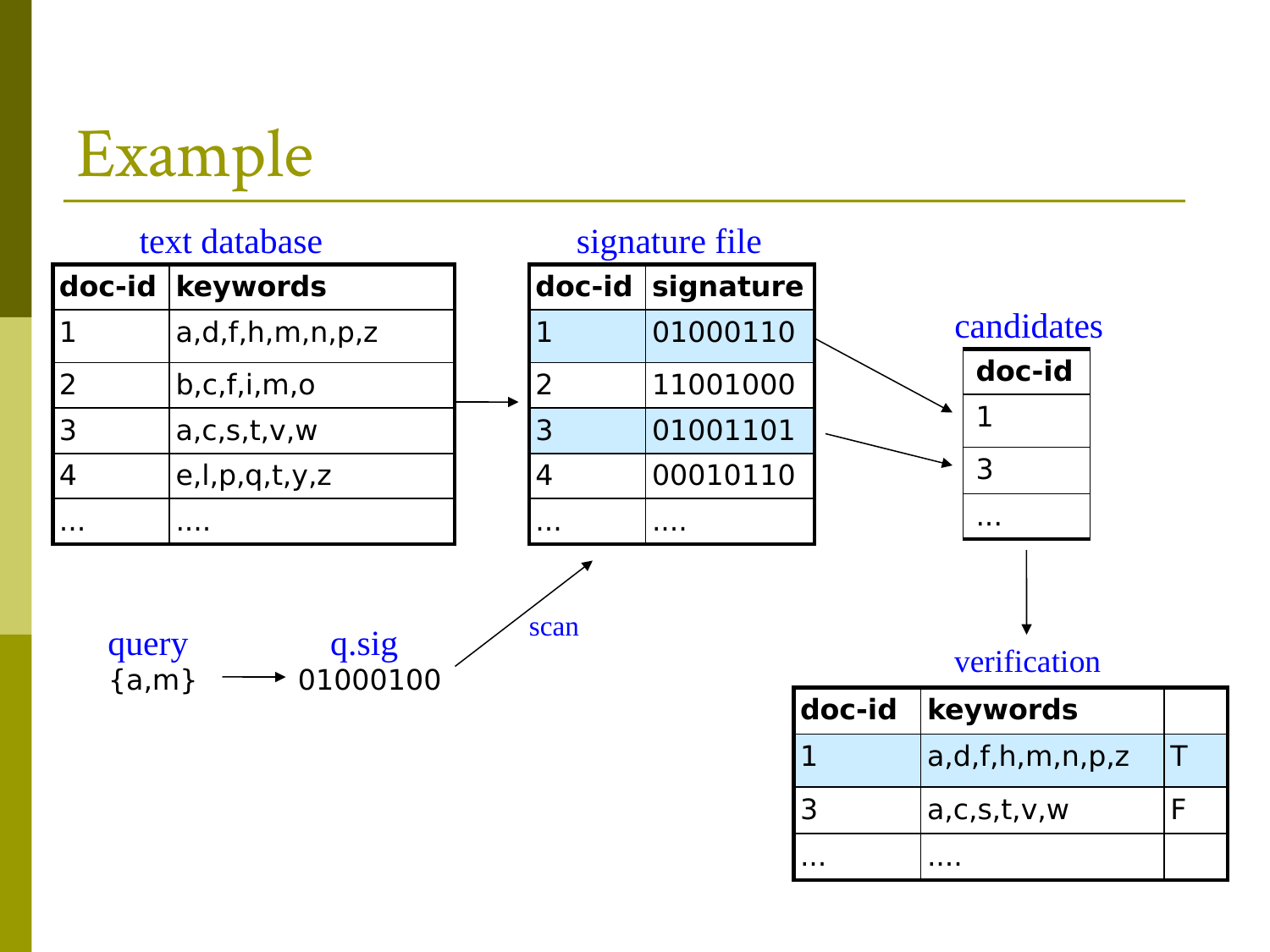

# Example
text database
signature file
| doc-id | keywords |
| --- | --- |
| 1 | a,d,f,h,m,n,p,z |
| 2 | b,c,f,i,m,o |
| 3 | a,c,s,t,v,w |
| 4 | e,l,p,q,t,y,z |
| ... | .... |
| doc-id | signature |
| --- | --- |
| 1 | 01000110 |
| 2 | 11001000 |
| 3 | 01001101 |
| 4 | 00010110 |
| ... | .... |
candidates

| doc-id |
| --- |
| 1 |
| 3 |
| ... |

scan
query
q.sig
verification
{a,m}
01000100

| doc-id | keywords |  |
| --- | --- | --- |
| 1 | a,d,f,h,m,n,p,z | T |
| 3 | a,c,s,t,v,w | F |
| ... | .... |  |